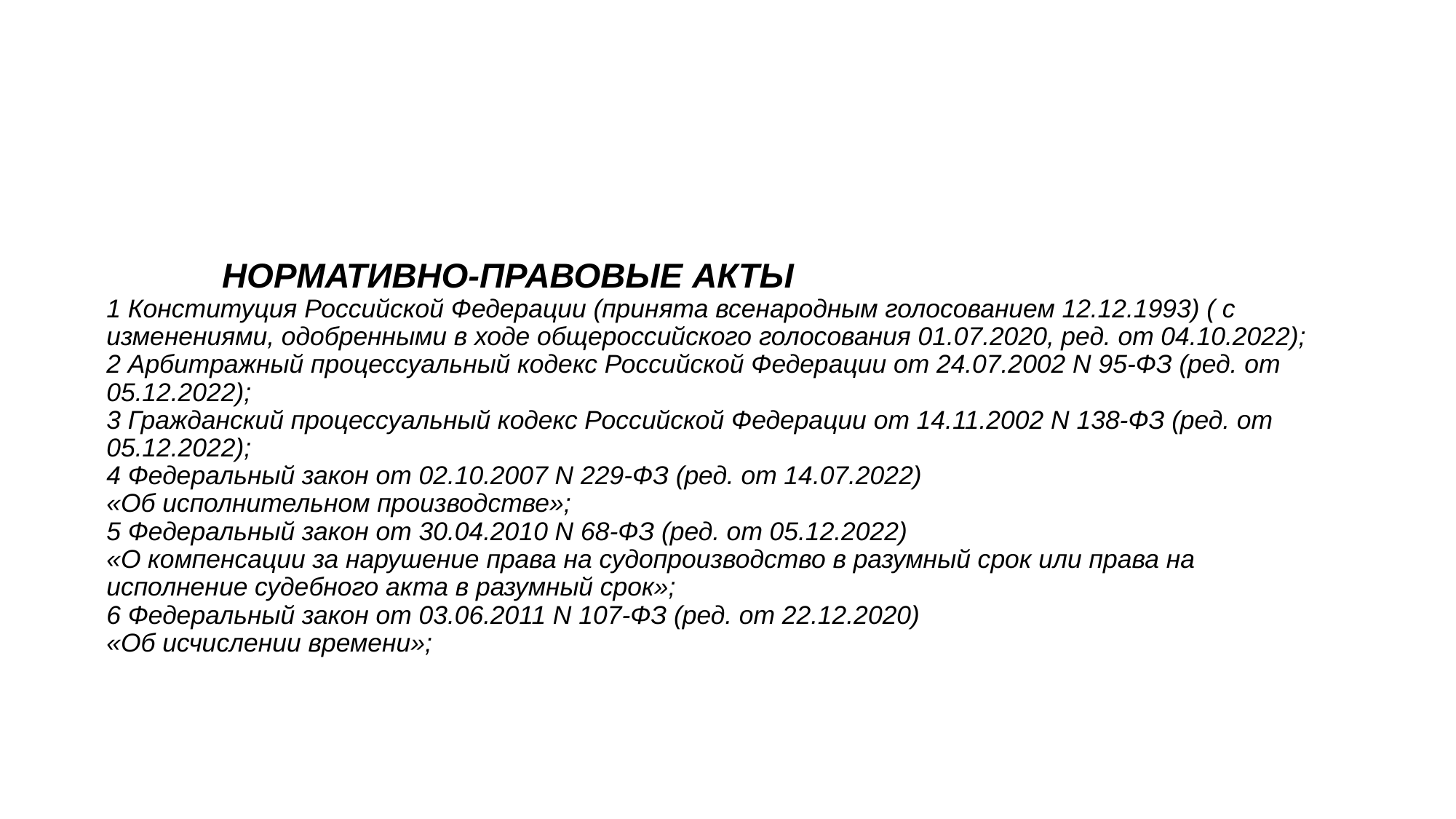

# НОРМАТИВНО-ПРАВОВЫЕ АКТЫ 1 Конституция Российской Федерации (принята всенародным голосованием 12.12.1993) ( с изменениями, одобренными в ходе общероссийского голосования 01.07.2020, ред. от 04.10.2022); 2 Арбитражный процессуальный кодекс Российской Федерации от 24.07.2002 N 95-ФЗ (ред. от 05.12.2022); 3 Гражданский процессуальный кодекс Российской Федерации от 14.11.2002 N 138-ФЗ (ред. от 05.12.2022); 4 Федеральный закон от 02.10.2007 N 229-ФЗ (ред. от 14.07.2022) «Об исполнительном производстве»; 5 Федеральный закон от 30.04.2010 N 68-ФЗ (ред. от 05.12.2022) «О компенсации за нарушение права на судопроизводство в разумный срок или права на исполнение судебного акта в разумный срок»; 6 Федеральный закон от 03.06.2011 N 107-ФЗ (ред. от 22.12.2020) «Об исчислении времени»;